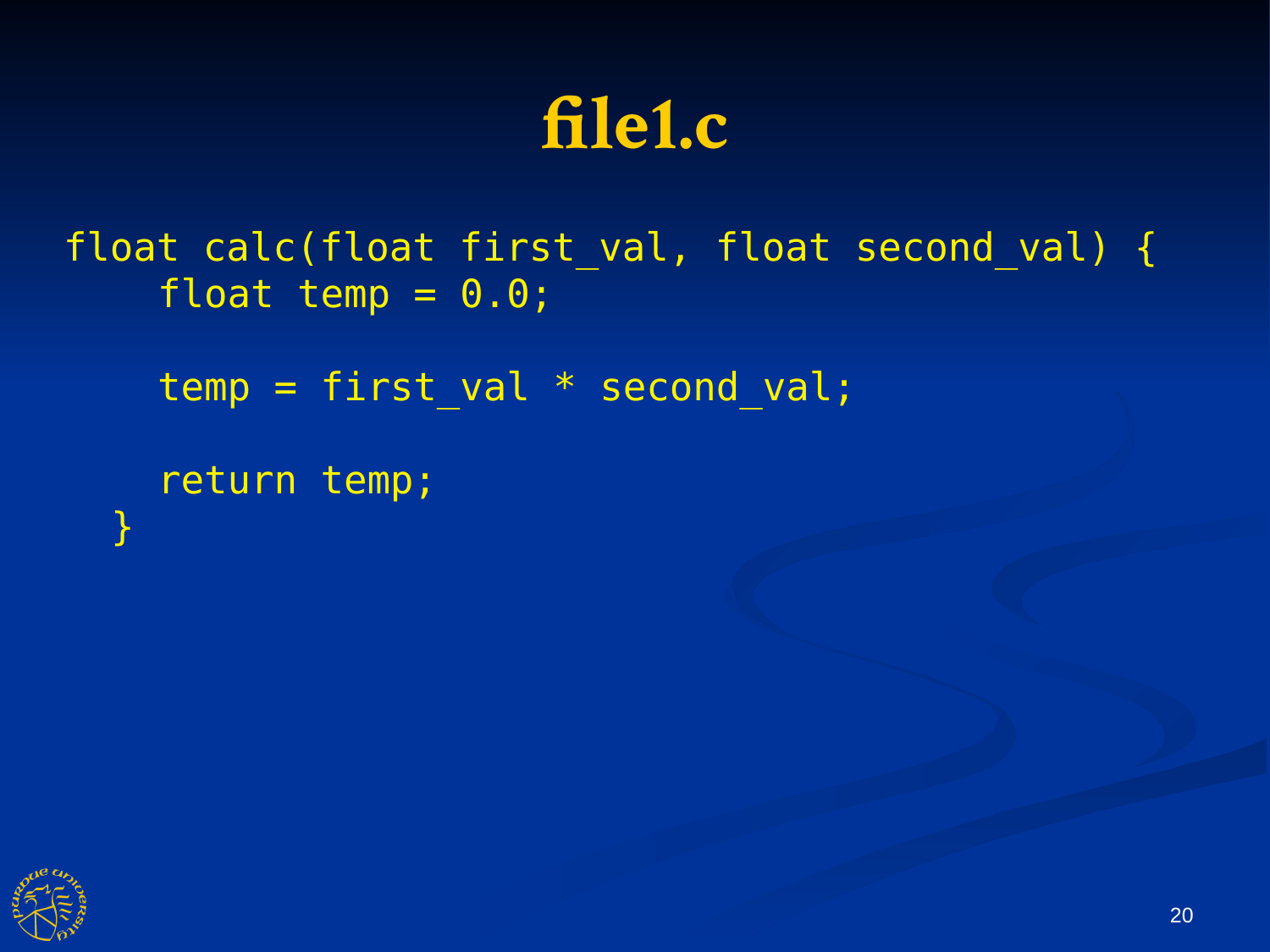

file1.c
float calc(float first_val, float second_val) {
  float temp = 0.0;
  temp = first_val * second_val;
  return temp;
}
20